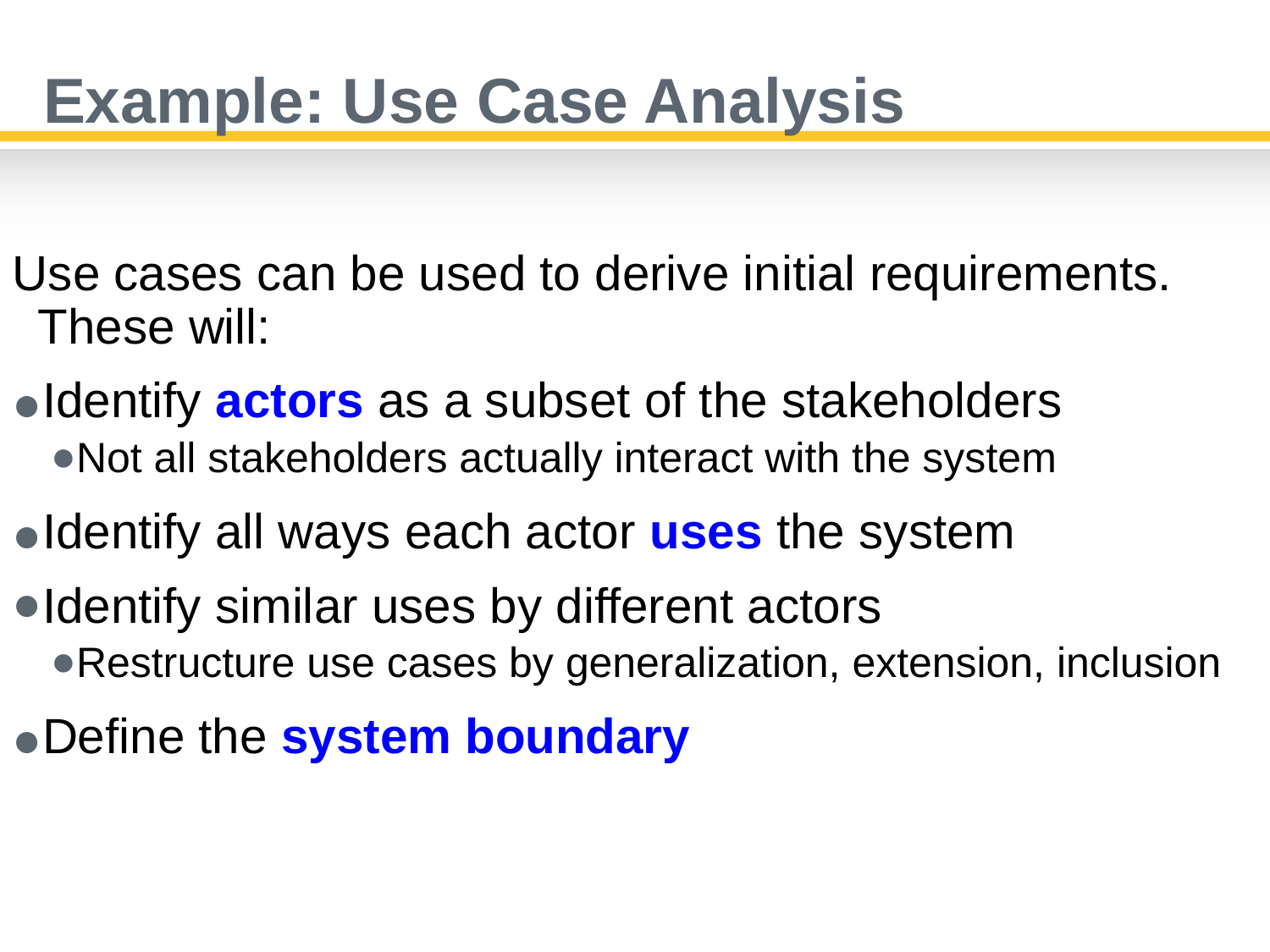

# Example: Use Case Analysis
Use cases can be used to derive initial requirements. These will:
Identify actors as a subset of the stakeholders
Not all stakeholders actually interact with the system
Identify all ways each actor uses the system
Identify similar uses by different actors
Restructure use cases by generalization, extension, inclusion
Define the system boundary